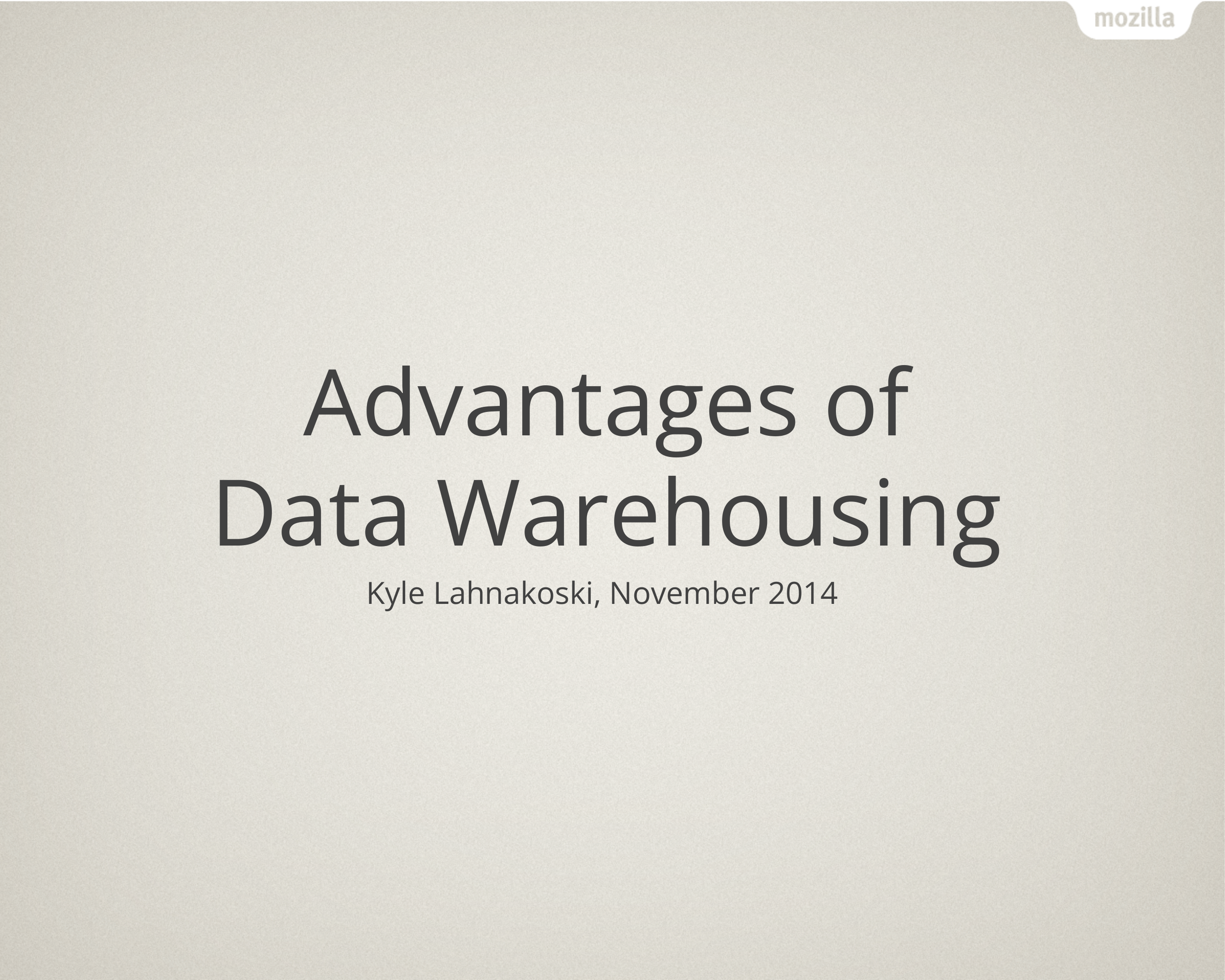

Advantages of
Data Warehousing
Kyle Lahnakoski, November 2014